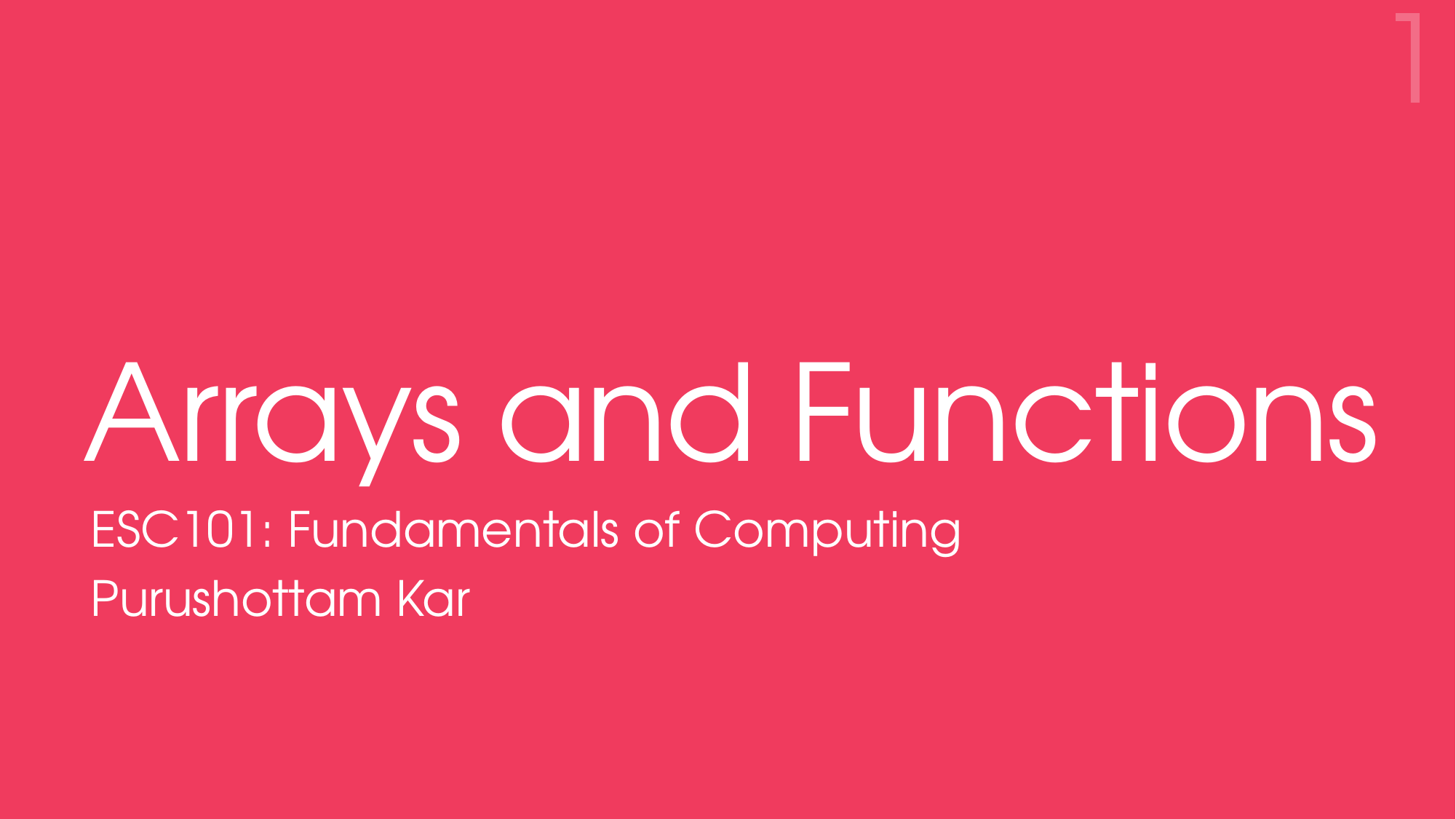

1
# Arrays and Functions
ESC101: Fundamentals of Computing
Purushottam Kar